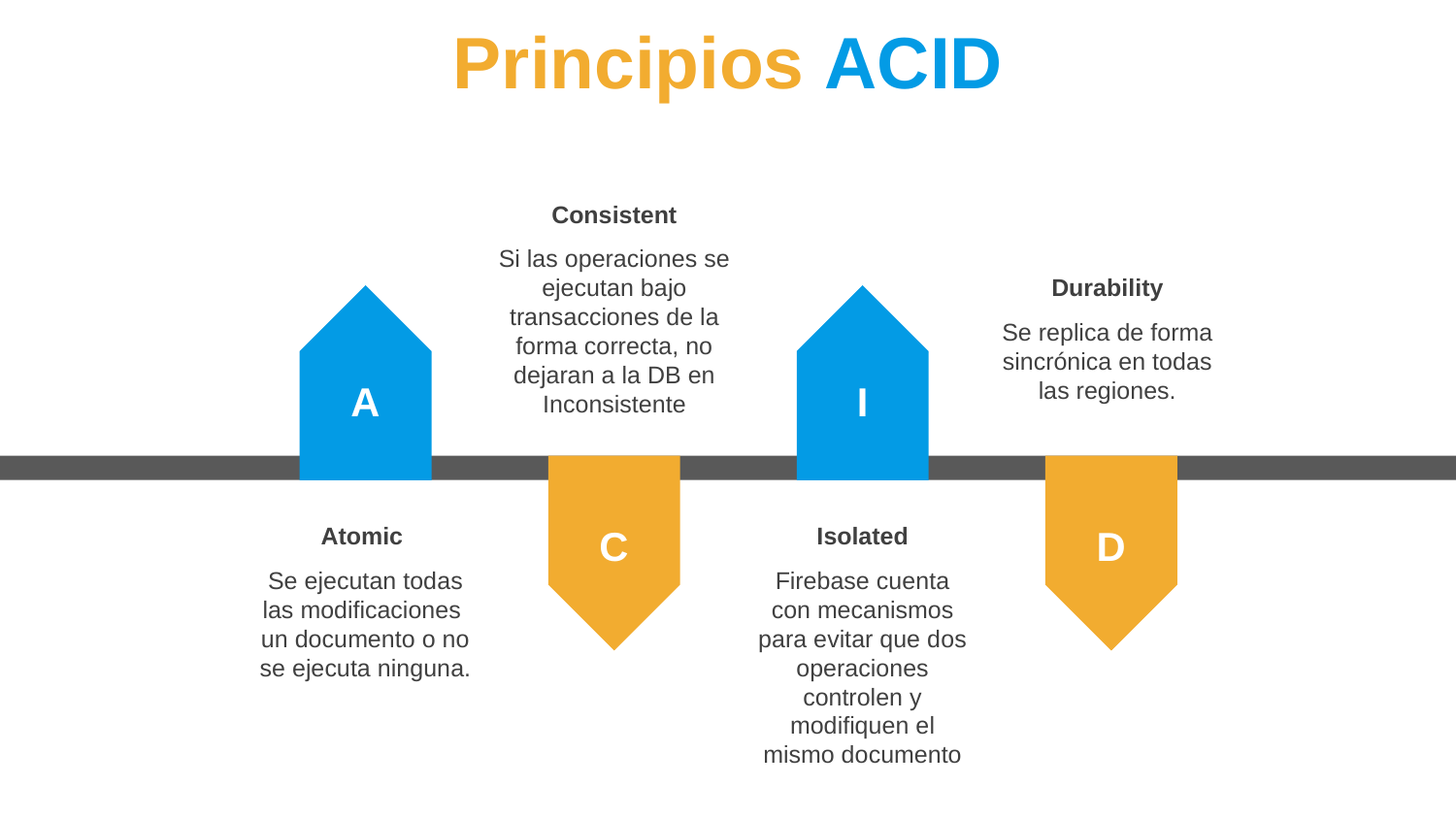

# Principios ACID
Consistent
Si las operaciones se ejecutan bajo transacciones de la forma correcta, no dejaran a la DB en Inconsistente
Durability
Se replica de forma sincrónica en todas las regiones.

2019
A
I

C
D
Atomic
Se ejecutan todas las modificaciones  un documento o no se ejecuta ninguna.
Isolated
Firebase cuenta con mecanismos para evitar que dos operaciones controlen y modifiquen el mismo documento